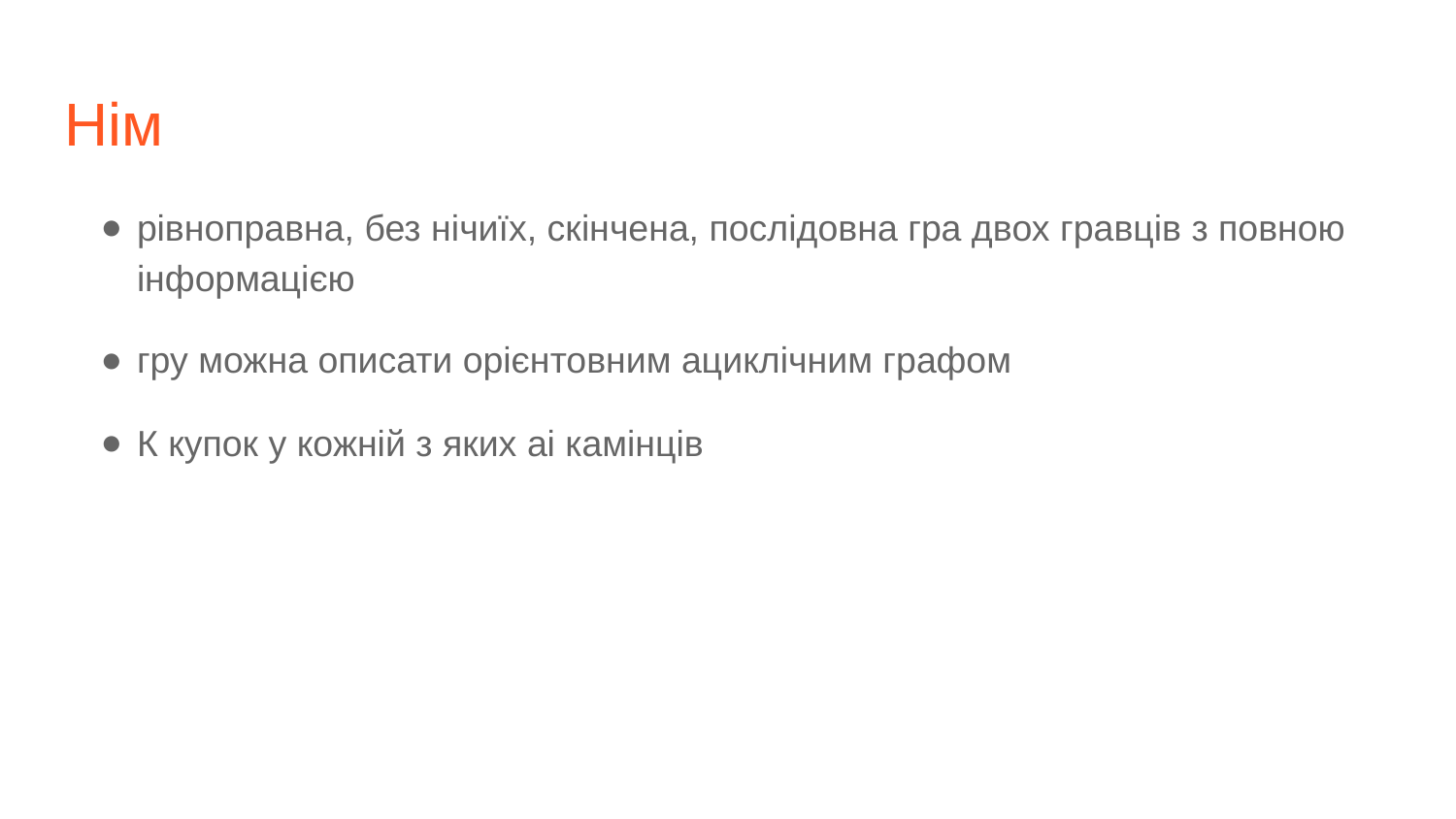

# Нім
рівноправна, без нічиїх, скінчена, послідовна гра двох гравців з повною інформацією
гру можна описати орієнтовним ациклічним графом
К купок у кожній з яких ai камінців